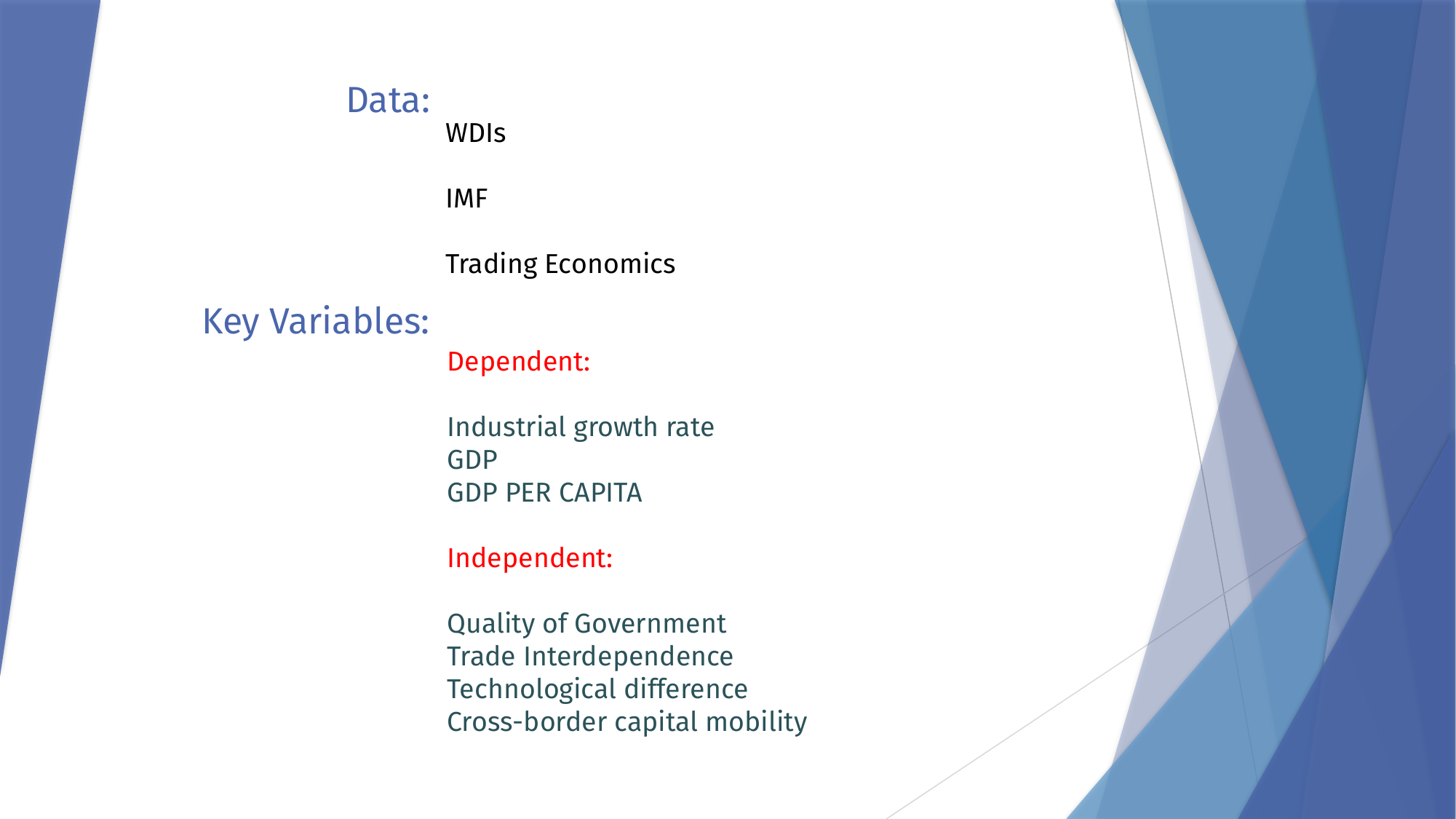

# Data:
WDIs

IMF

Trading Economics

Key Variables:
Dependent:

Industrial growth rate
GDP
GDP PER CAPITA

Independent:

Quality of Government
Trade Interdependence
Technological difference
Cross-border capital mobility